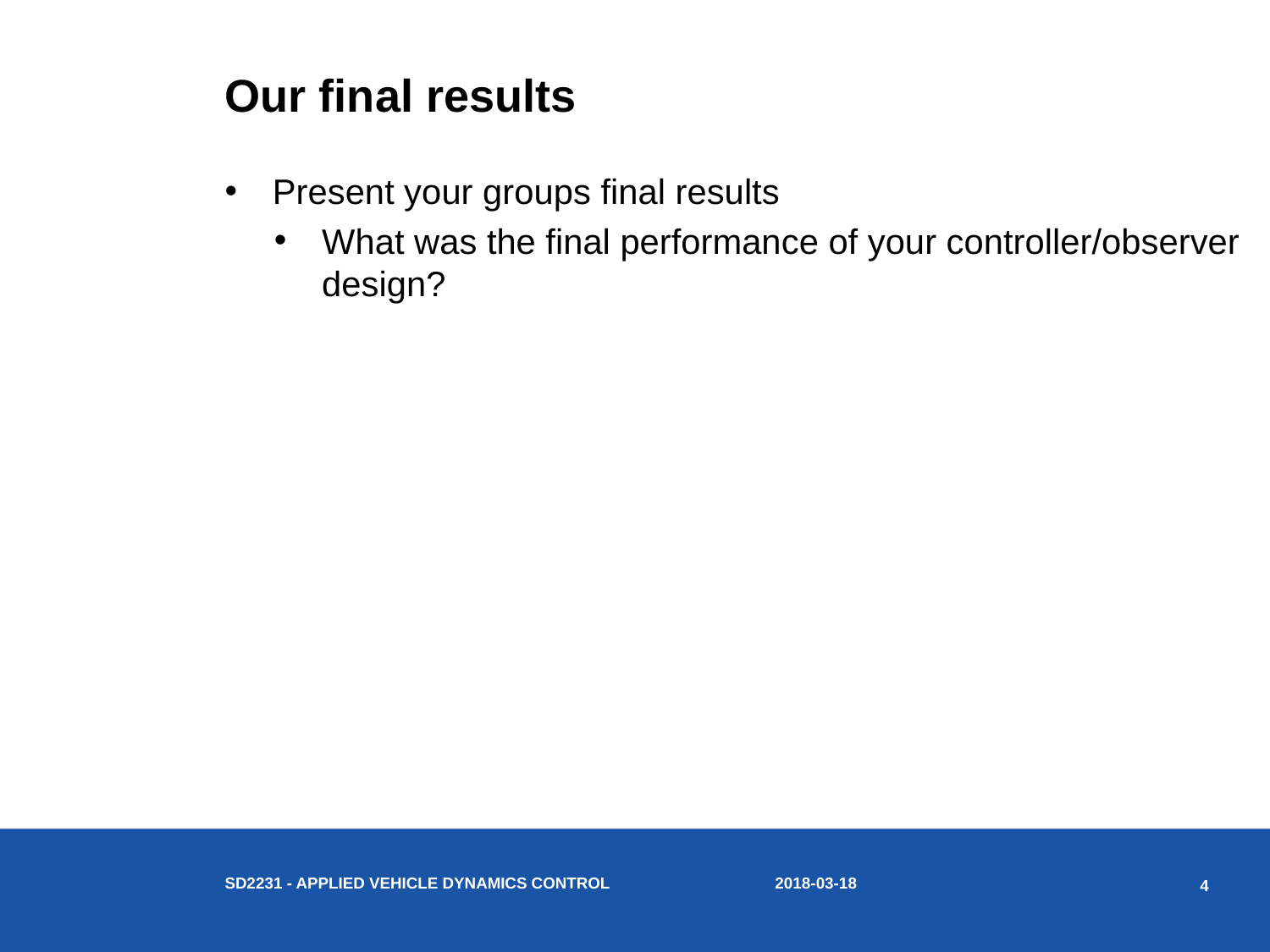

# Our final results
Present your groups final results
What was the final performance of your controller/observer design?

2018-03-18
SD2231 - Applied vehicle dynamics control
4